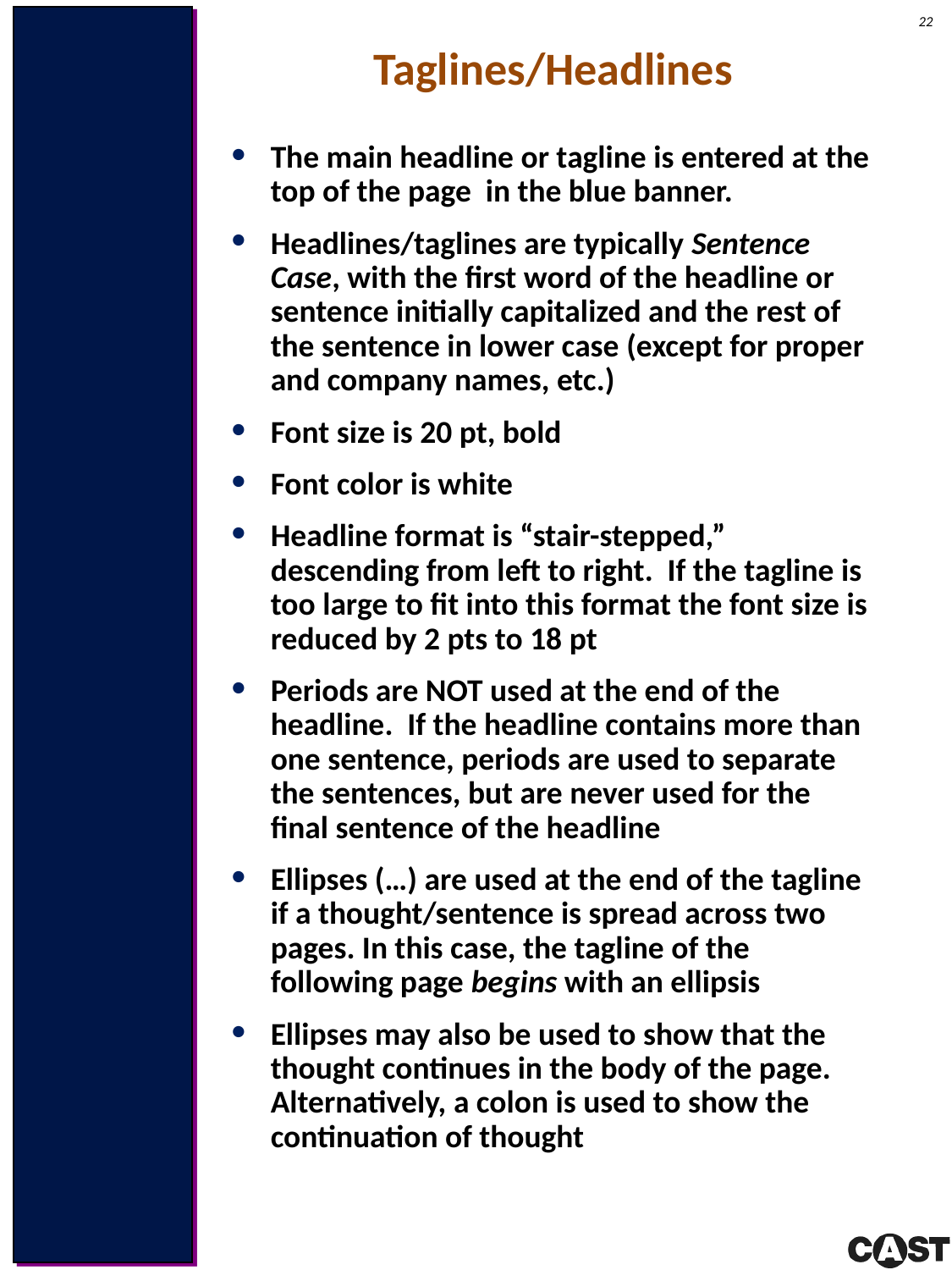

Taglines/Headlines
The main headline or tagline is entered at the top of the page  in the blue banner.
Headlines/taglines are typically Sentence Case, with the first word of the headline or sentence initially capitalized and the rest of the sentence in lower case (except for proper and company names, etc.)
Font size is 20 pt, bold
Font color is white
Headline format is “stair-stepped,” descending from left to right.  If the tagline is too large to fit into this format the font size is reduced by 2 pts to 18 pt
Periods are NOT used at the end of the headline.  If the headline contains more than one sentence, periods are used to separate the sentences, but are never used for the final sentence of the headline
Ellipses (…) are used at the end of the tagline if a thought/sentence is spread across two pages. In this case, the tagline of the following page begins with an ellipsis
Ellipses may also be used to show that the thought continues in the body of the page. Alternatively, a colon is used to show the continuation of thought